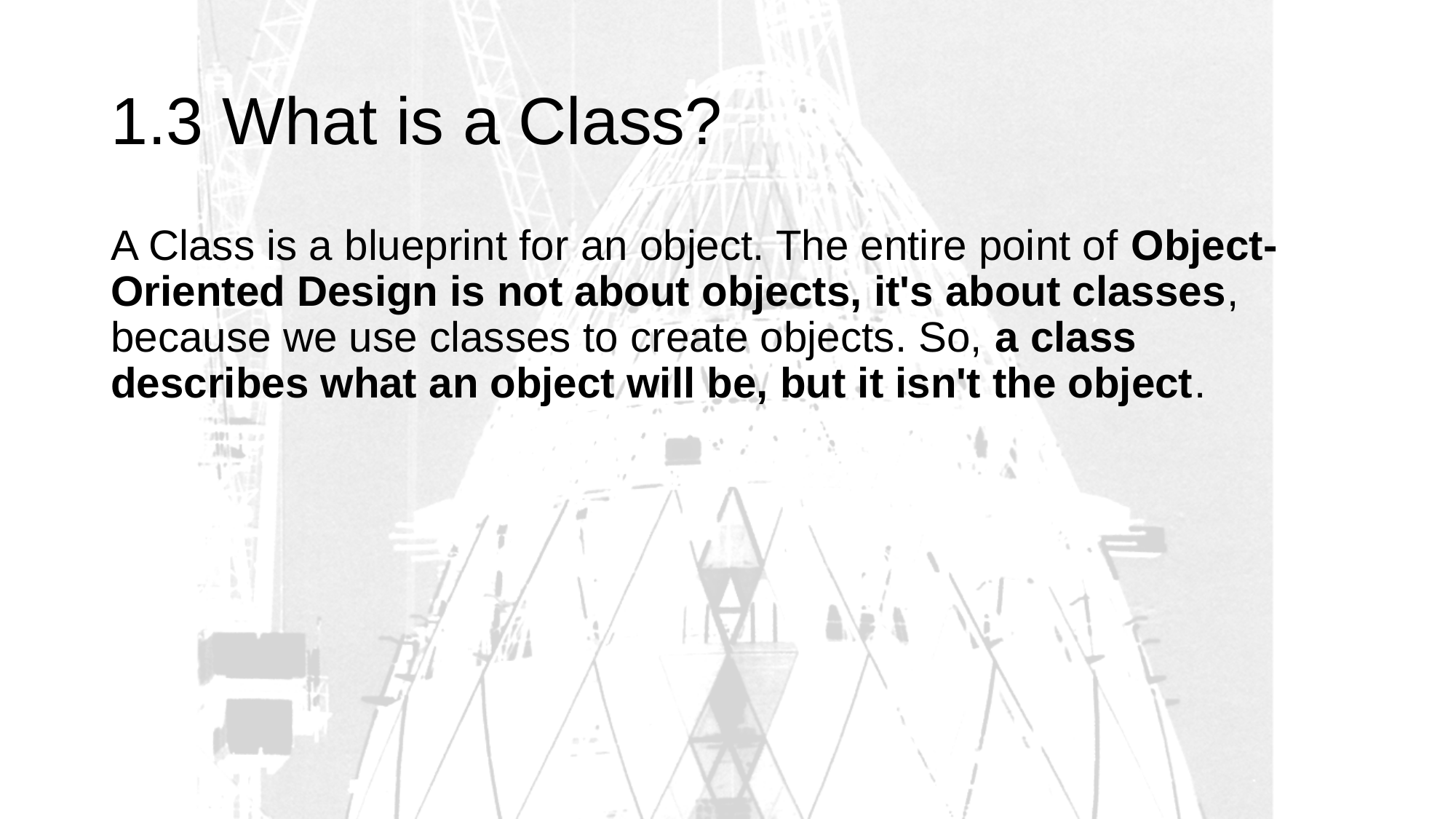

# 1.3 What is a Class?
A Class is a blueprint for an object. The entire point of Object-Oriented Design is not about objects, it's about classes, because we use classes to create objects. So, a class describes what an object will be, but it isn't the object.